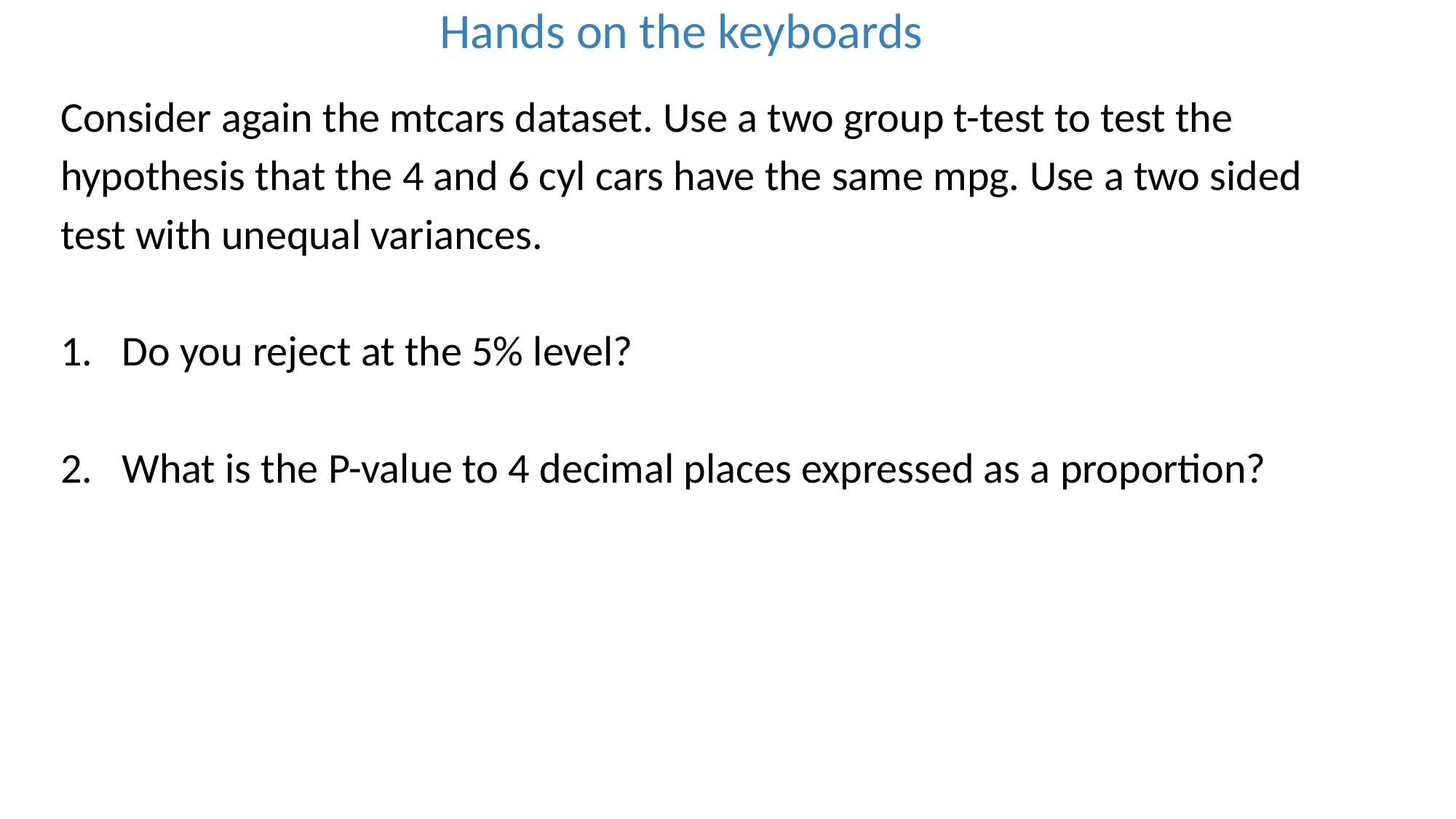

Hands on the keyboards
Consider again the mtcars dataset. Use a two group t-test to test the hypothesis that the 4 and 6 cyl cars have the same mpg. Use a two sided test with unequal variances.

Do you reject at the 5% level?

What is the P-value to 4 decimal places expressed as a proportion?